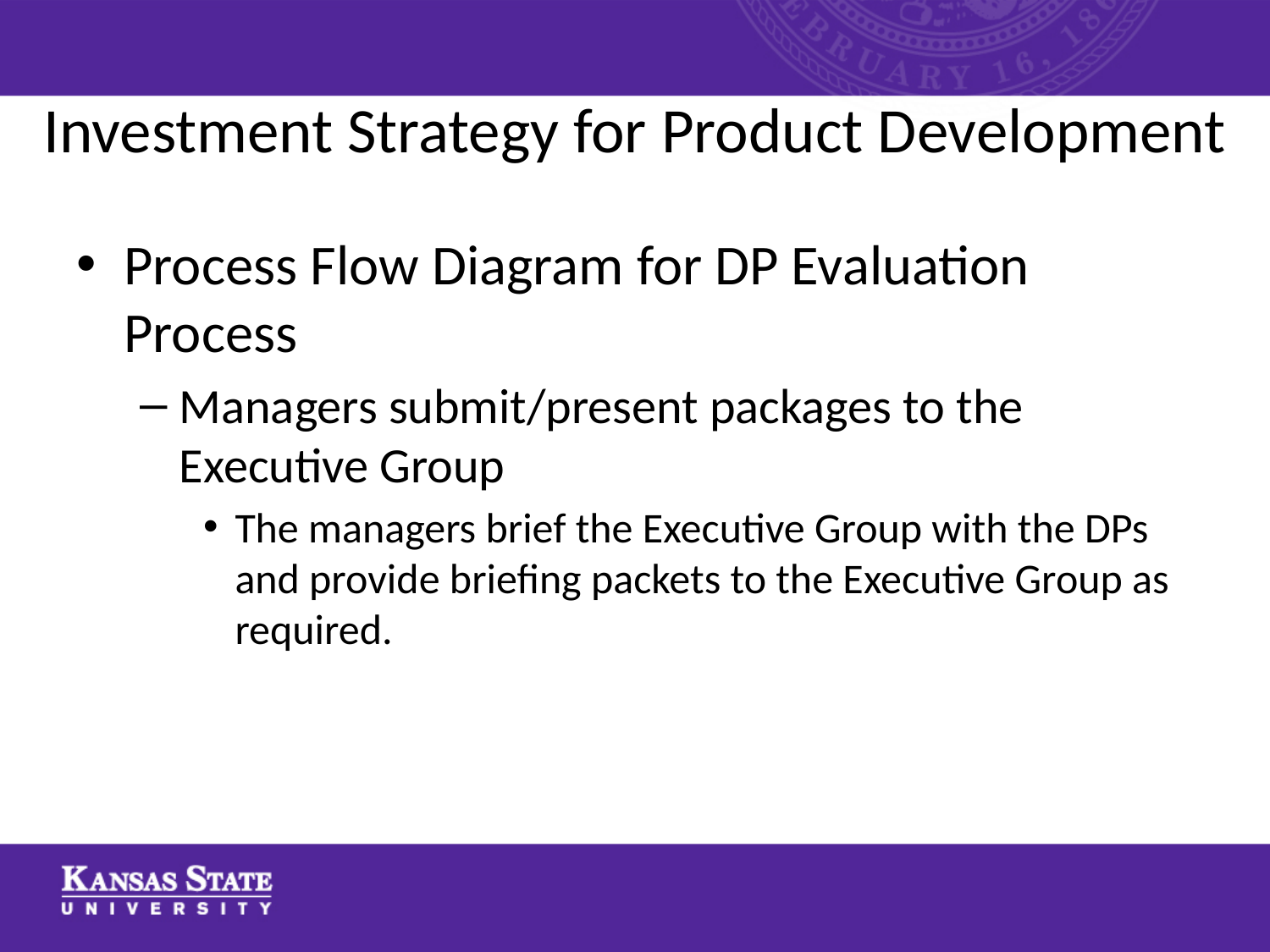

# Investment Strategy for Product Development
Process Flow Diagram for DP Evaluation Process
Managers submit/present packages to the Executive Group
The managers brief the Executive Group with the DPs and provide briefing packets to the Executive Group as required.